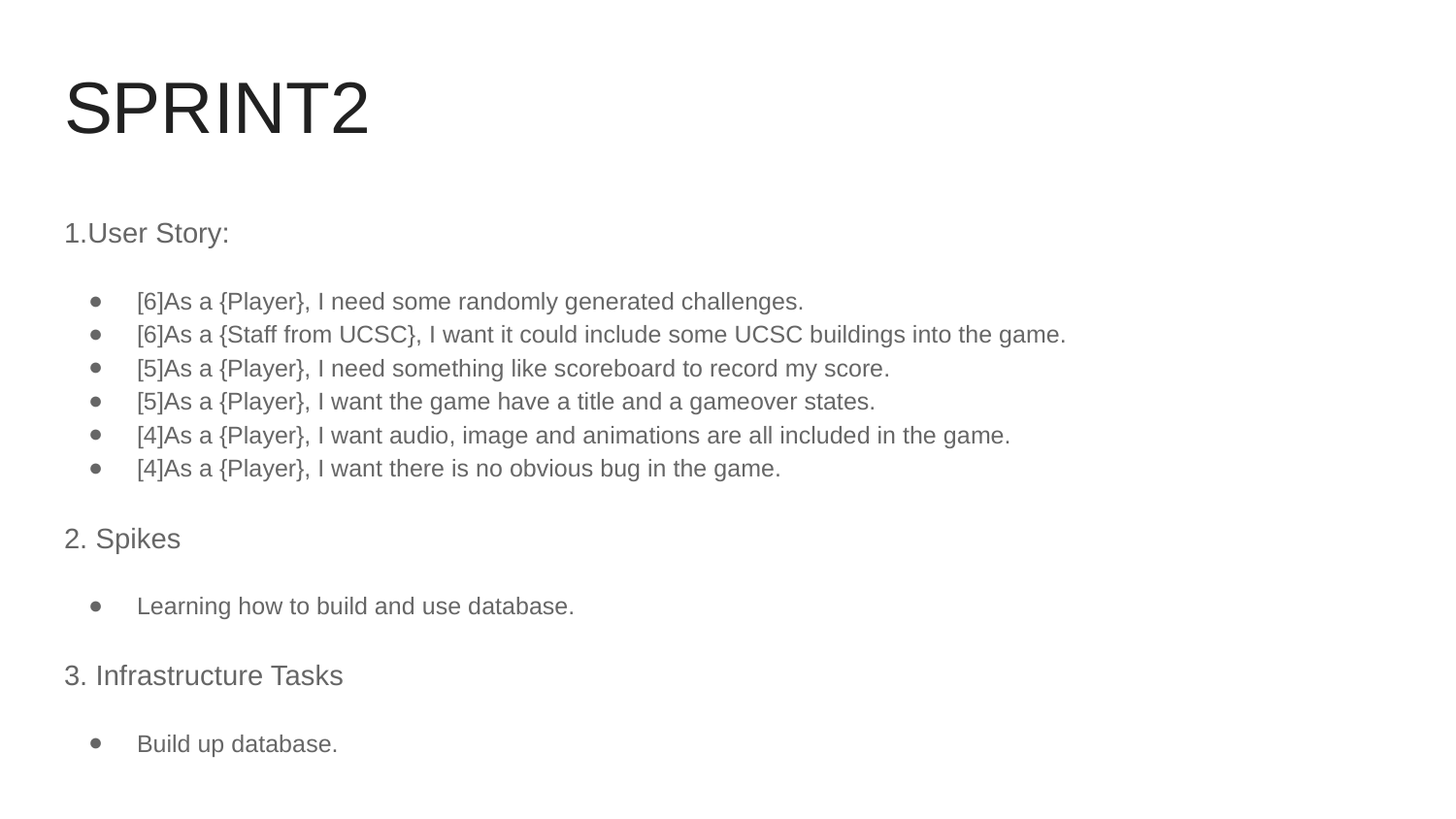

# SPRINT2
1.User Story:
[6]As a {Player}, I need some randomly generated challenges.
[6]As a {Staff from UCSC}, I want it could include some UCSC buildings into the game.
[5]As a {Player}, I need something like scoreboard to record my score.
[5]As a {Player}, I want the game have a title and a gameover states.
[4]As a {Player}, I want audio, image and animations are all included in the game.
[4]As a {Player}, I want there is no obvious bug in the game.

2. Spikes
Learning how to build and use database.
3. Infrastructure Tasks
Build up database.

3.